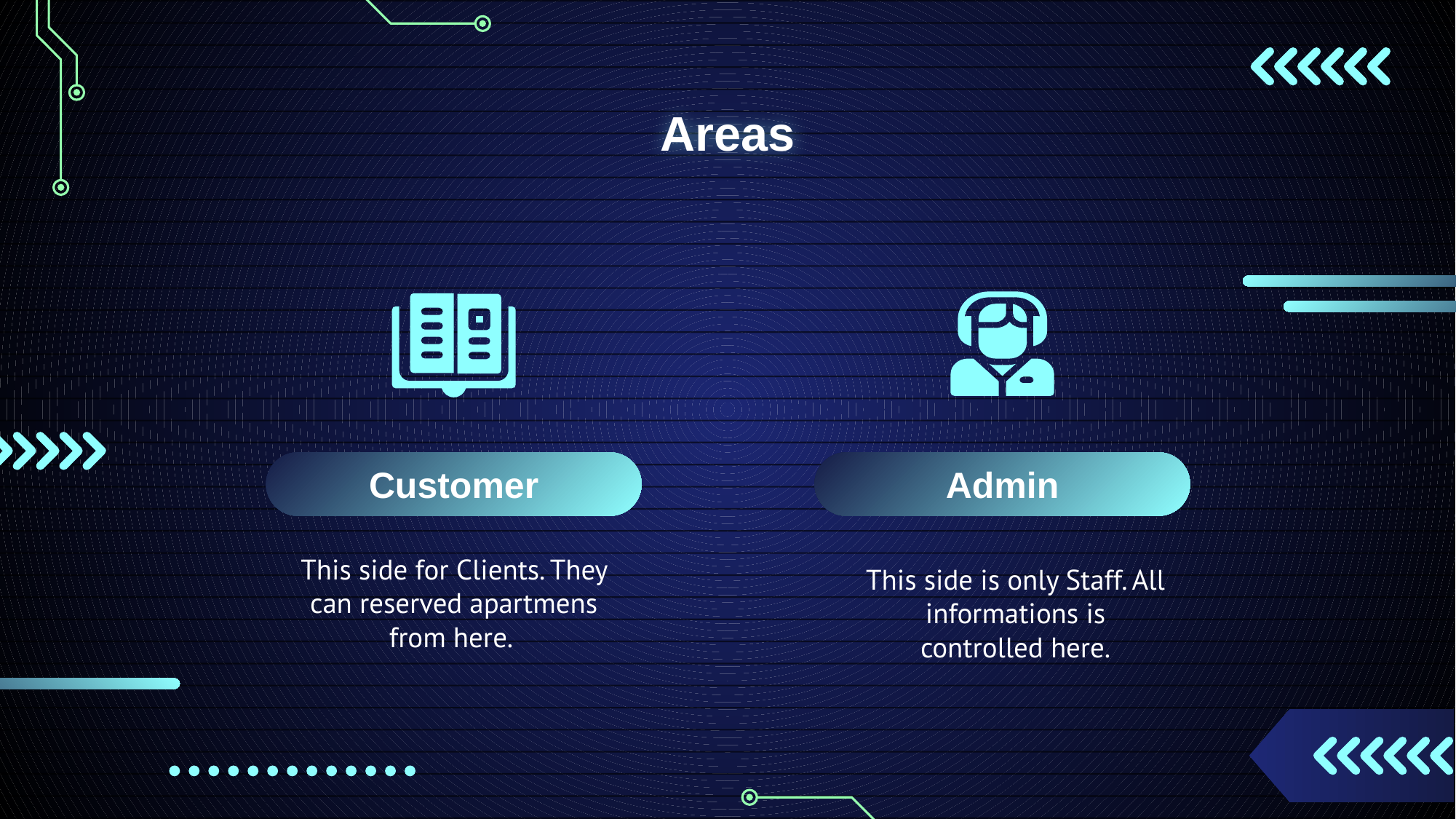

# Areas

Customer
Admin
This side for Clients. They can reserved apartmens from here.
This side is only Staff. All informations is controlled here.